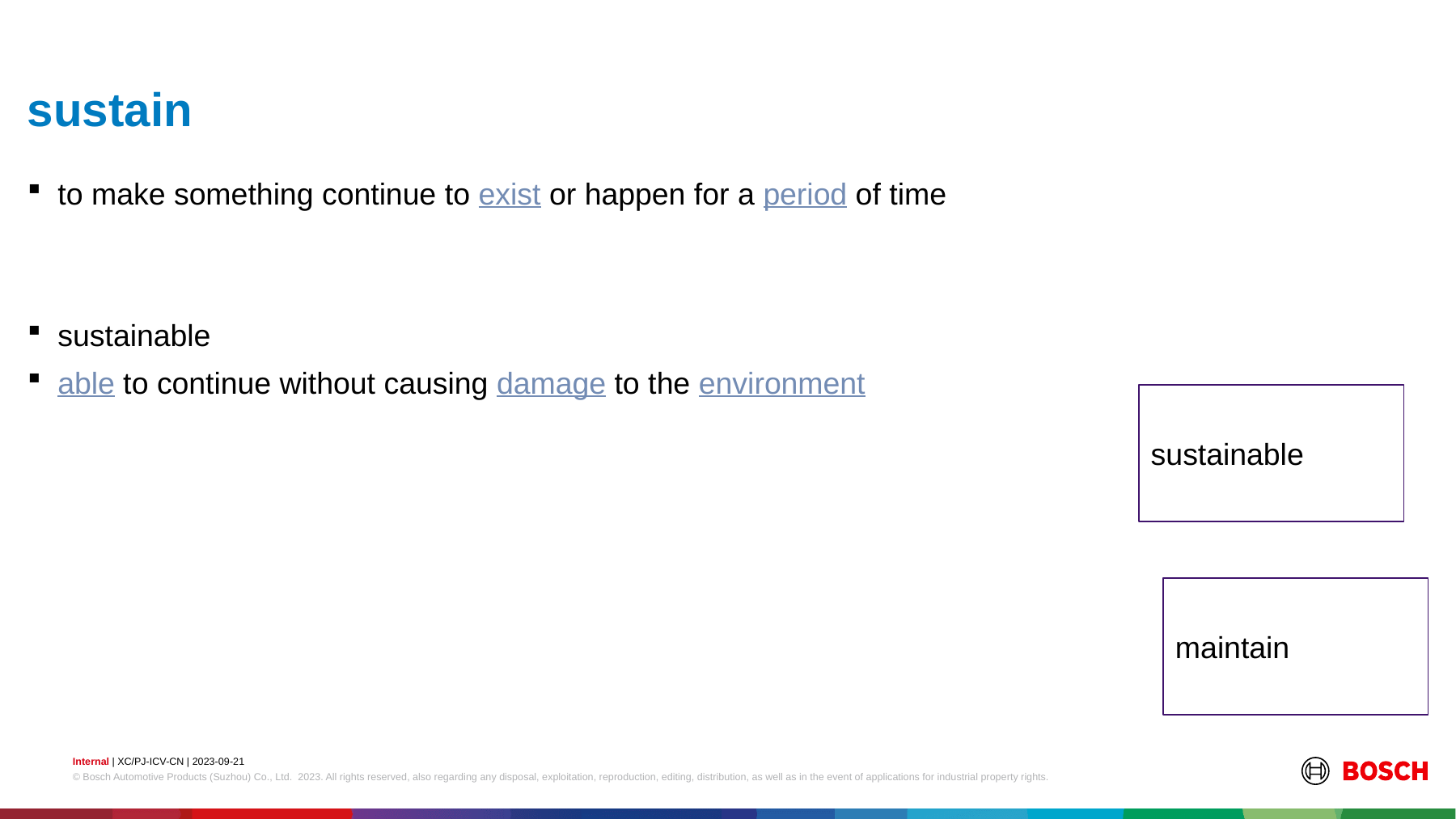

# sustain
to make something continue to exist or happen for a period of time

sustainable
able to continue without causing damage to the environment
sustainable
maintain
37